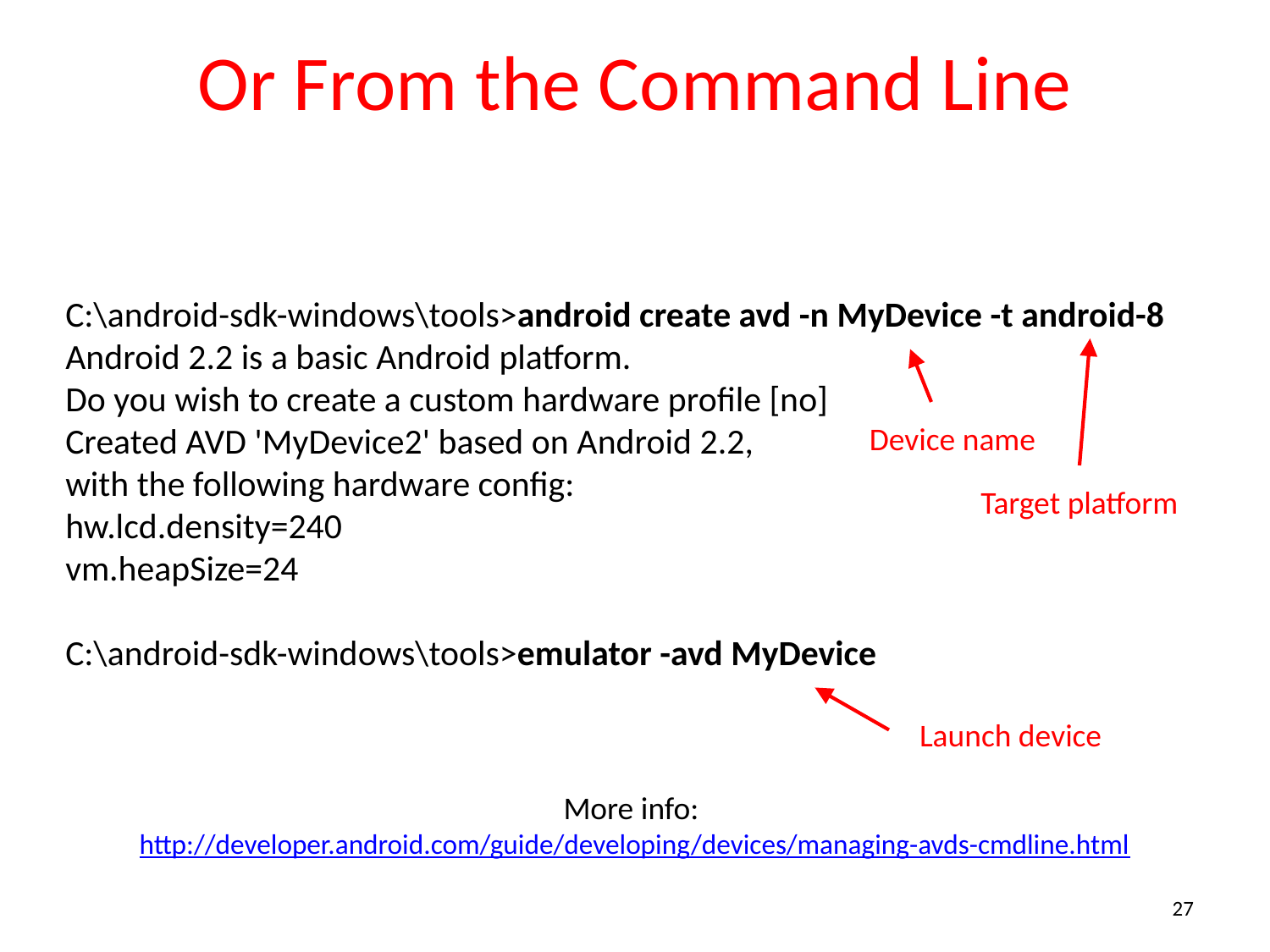

# Or From the Command Line
C:\android-sdk-windows\tools>android create avd -n MyDevice -t android-8
Android 2.2 is a basic Android platform.
Do you wish to create a custom hardware profile [no]
Created AVD 'MyDevice2' based on Android 2.2,
with the following hardware config:
hw.lcd.density=240
vm.heapSize=24

C:\android-sdk-windows\tools>emulator -avd MyDevice
Device name
Target platform
Launch device
More info:
http://developer.android.com/guide/developing/devices/managing-avds-cmdline.html
27